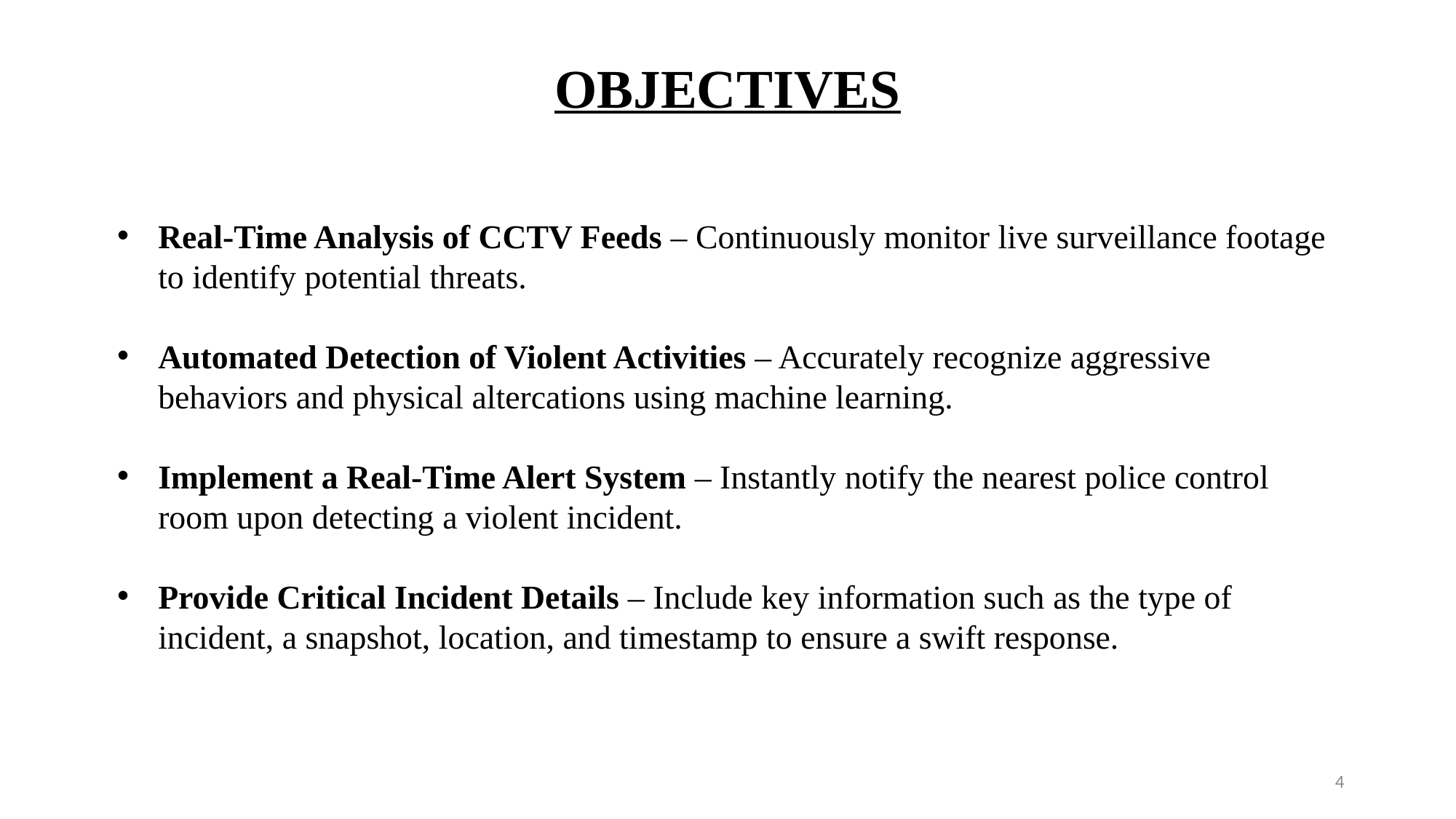

OBJECTIVES
Real-Time Analysis of CCTV Feeds – Continuously monitor live surveillance footage to identify potential threats.

Automated Detection of Violent Activities – Accurately recognize aggressive behaviors and physical altercations using machine learning.

Implement a Real-Time Alert System – Instantly notify the nearest police control room upon detecting a violent incident.

Provide Critical Incident Details – Include key information such as the type of incident, a snapshot, location, and timestamp to ensure a swift response.
4